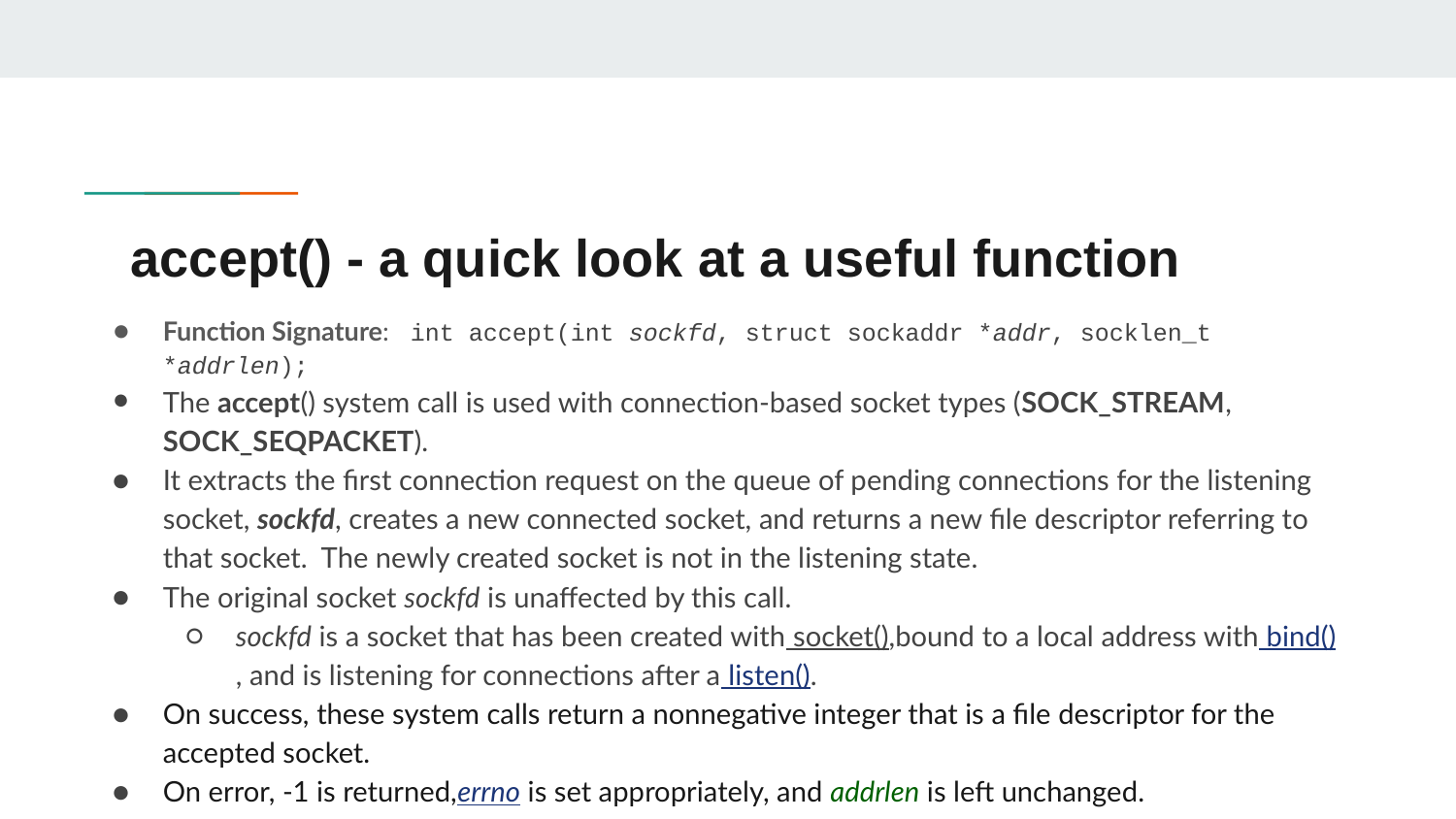

# accept() - a quick look at a useful function
Function Signature:  int accept(int sockfd, struct sockaddr *addr, socklen_t *addrlen);
The accept() system call is used with connection-based socket types (SOCK_STREAM, SOCK_SEQPACKET).
It extracts the first connection request on the queue of pending connections for the listening socket, sockfd, creates a new connected socket, and returns a new file descriptor referring to that socket.  The newly created socket is not in the listening state.
The original socket sockfd is unaffected by this call.
sockfd is a socket that has been created with socket(),bound to a local address with bind(), and is listening for connections after a listen().
On success, these system calls return a nonnegative integer that is a file descriptor for the accepted socket.
On error, -1 is returned,errno is set appropriately, and addrlen is left unchanged.